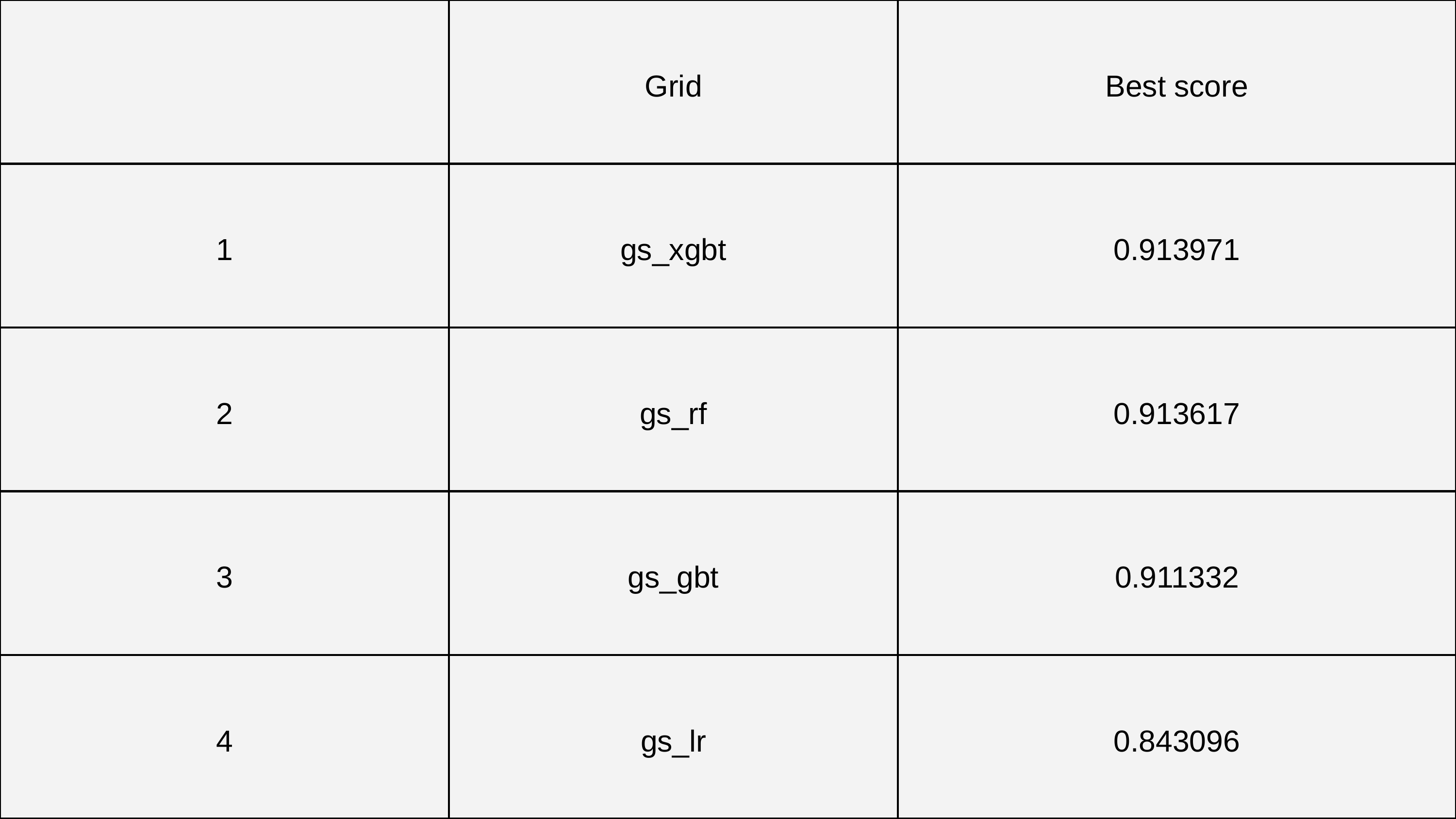

|  | Grid | Best score |
| --- | --- | --- |
| 1 | gs\_xgbt | 0.913971 |
| 2 | gs\_rf | 0.913617 |
| 3 | gs\_gbt | 0.911332 |
| 4 | gs\_lr | 0.843096 |